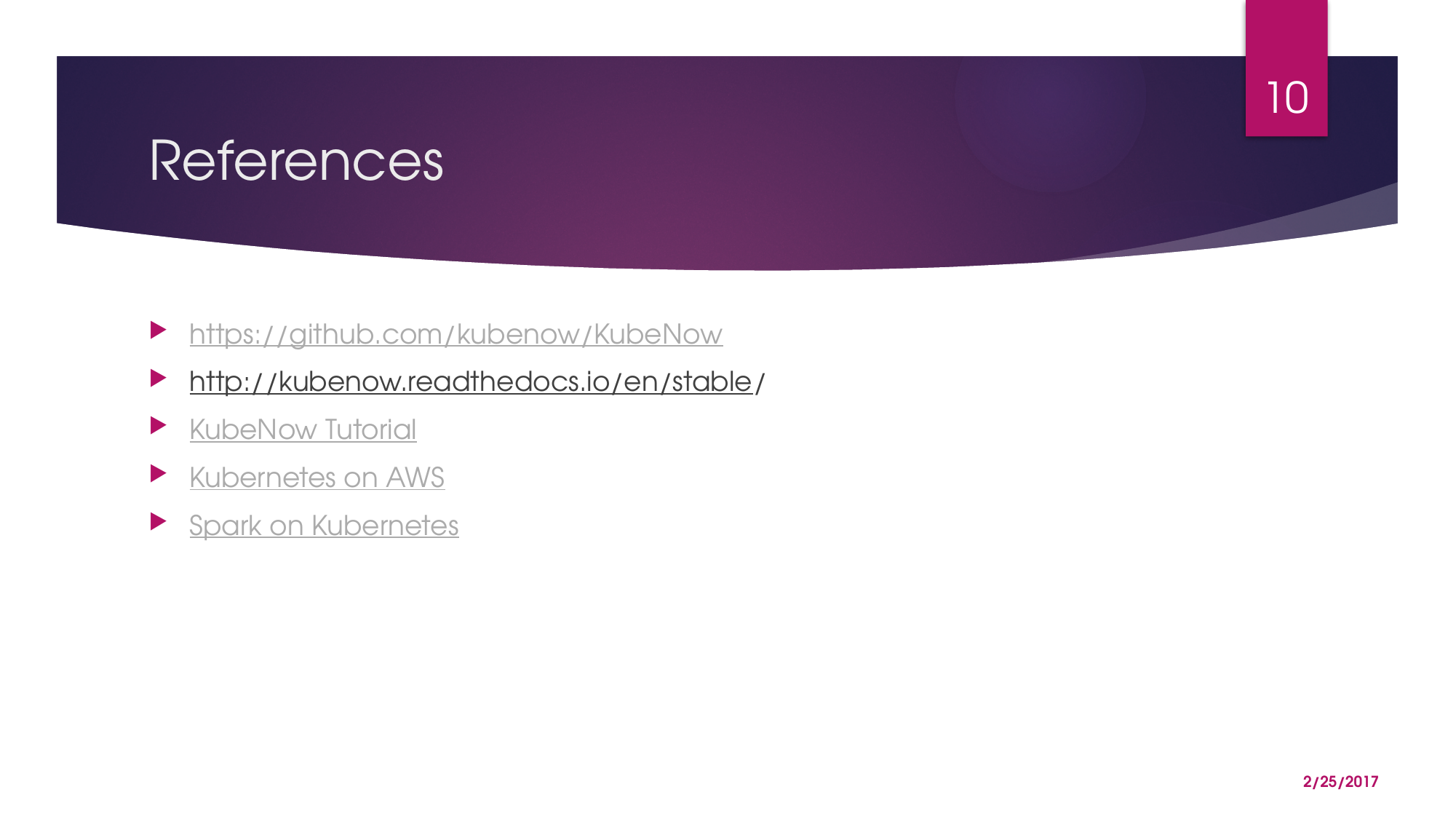

10
# References
https://github.com/kubenow/KubeNow
http://kubenow.readthedocs.io/en/stable/
KubeNow Tutorial
Kubernetes on AWS
Spark on Kubernetes

2/25/2017